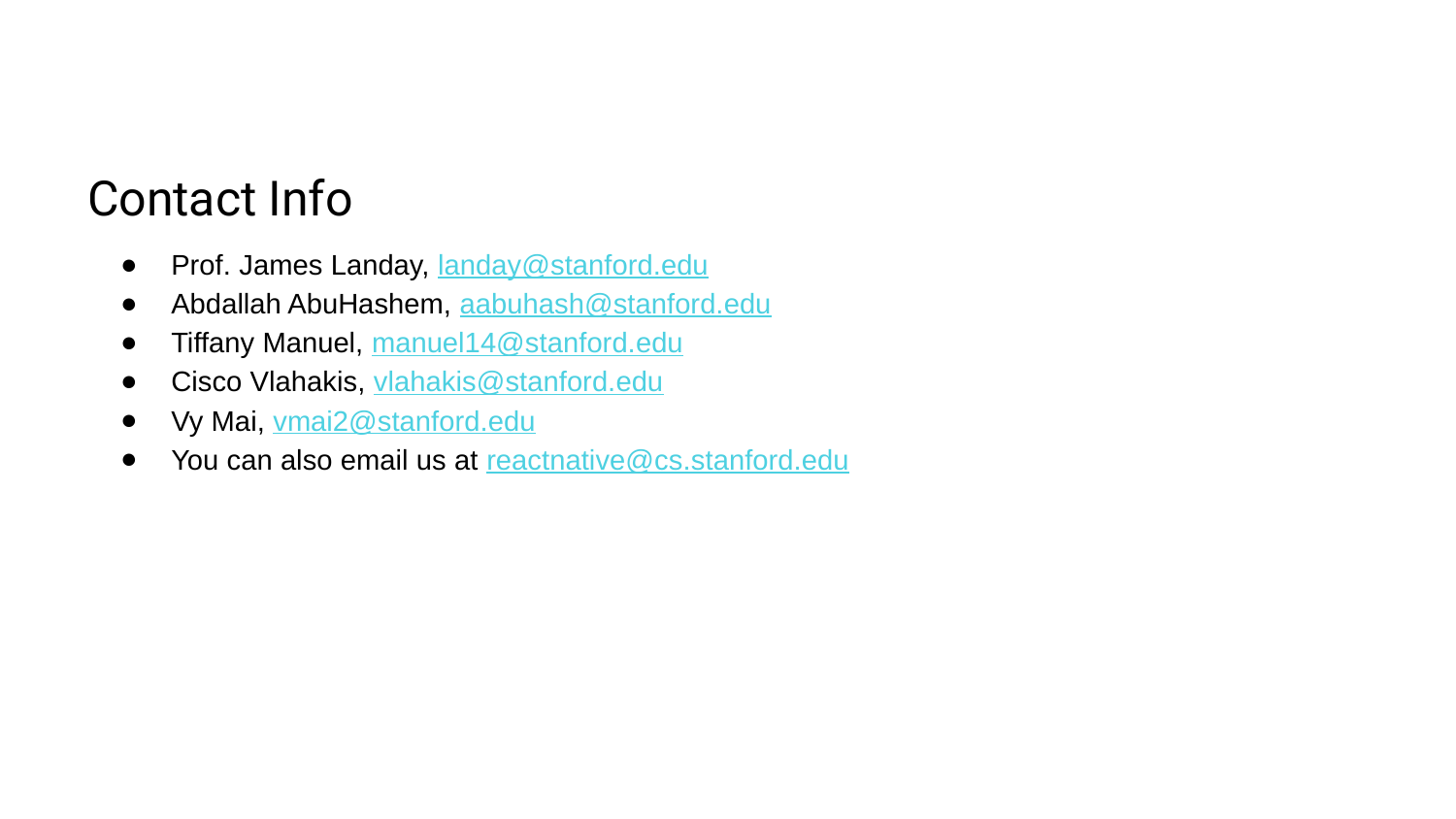

Contact Info
Prof. James Landay, landay@stanford.edu
Abdallah AbuHashem, aabuhash@stanford.edu
Tiffany Manuel, manuel14@stanford.edu
Cisco Vlahakis, vlahakis@stanford.edu
Vy Mai, vmai2@stanford.edu
You can also email us at reactnative@cs.stanford.edu